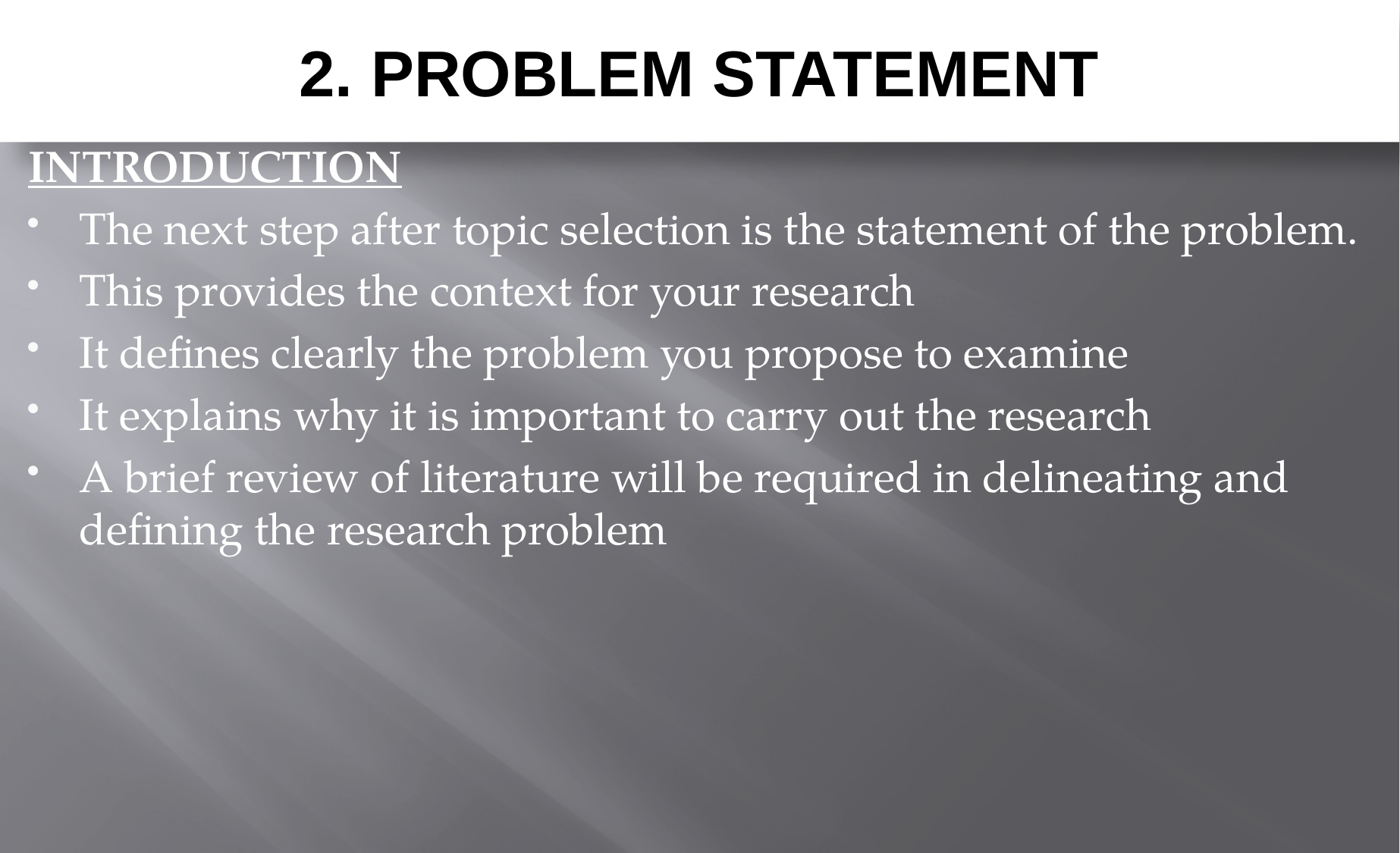

# 2. PROBLEM STATEMENT
INTRODUCTION
The next step after topic selection is the statement of the problem.
This provides the context for your research
It defines clearly the problem you propose to examine
It explains why it is important to carry out the research
A brief review of literature will be required in delineating and defining the research problem